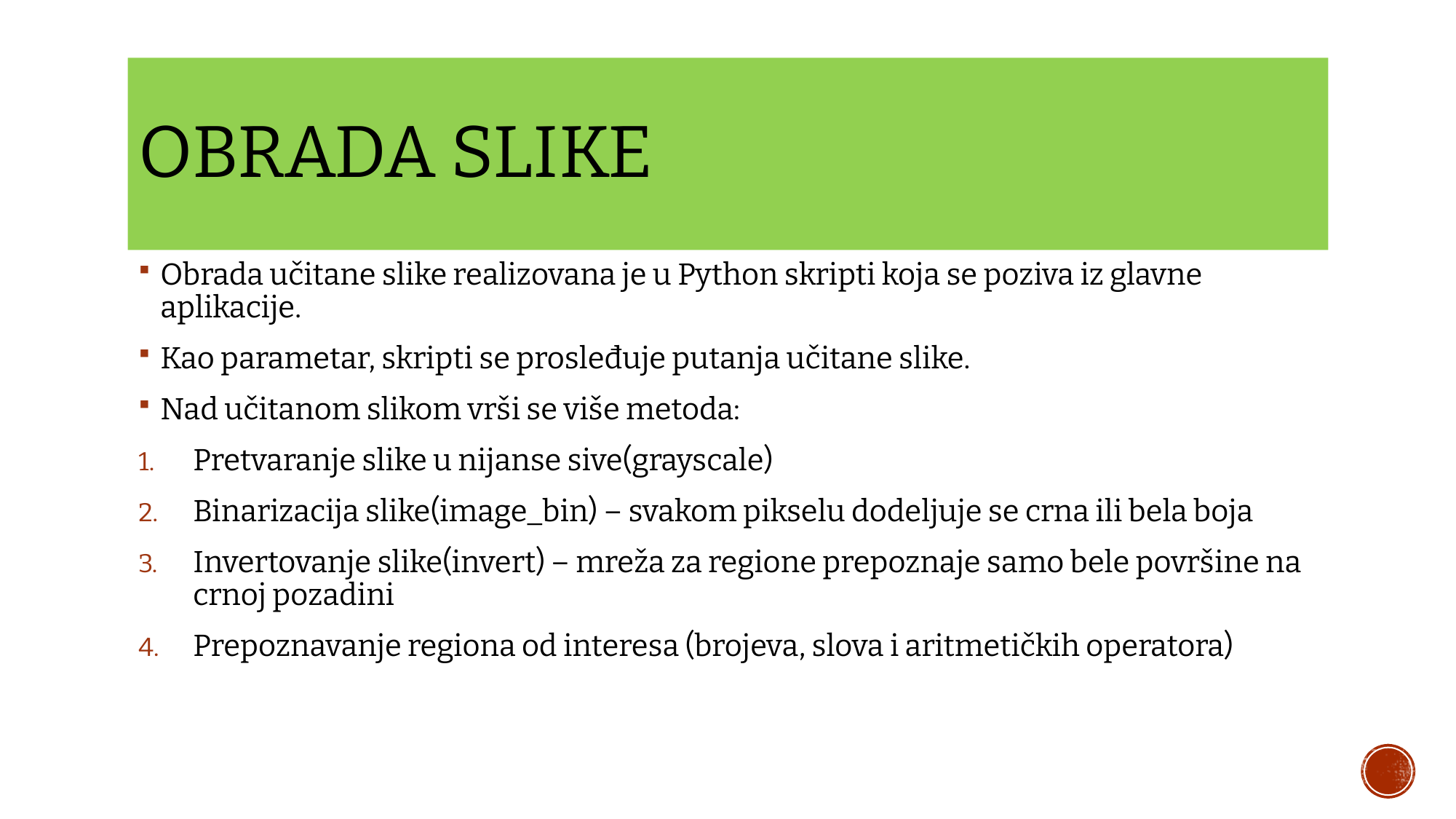

# Obrada slike
Obrada učitane slike realizovana je u Python skripti koja se poziva iz glavne aplikacije.
Kao parametar, skripti se prosleđuje putanja učitane slike.
Nad učitanom slikom vrši se više metoda:
Pretvaranje slike u nijanse sive(grayscale)
Binarizacija slike(image_bin) – svakom pikselu dodeljuje se crna ili bela boja
Invertovanje slike(invert) – mreža za regione prepoznaje samo bele površine na crnoj pozadini
Prepoznavanje regiona od interesa (brojeva, slova i aritmetičkih operatora)